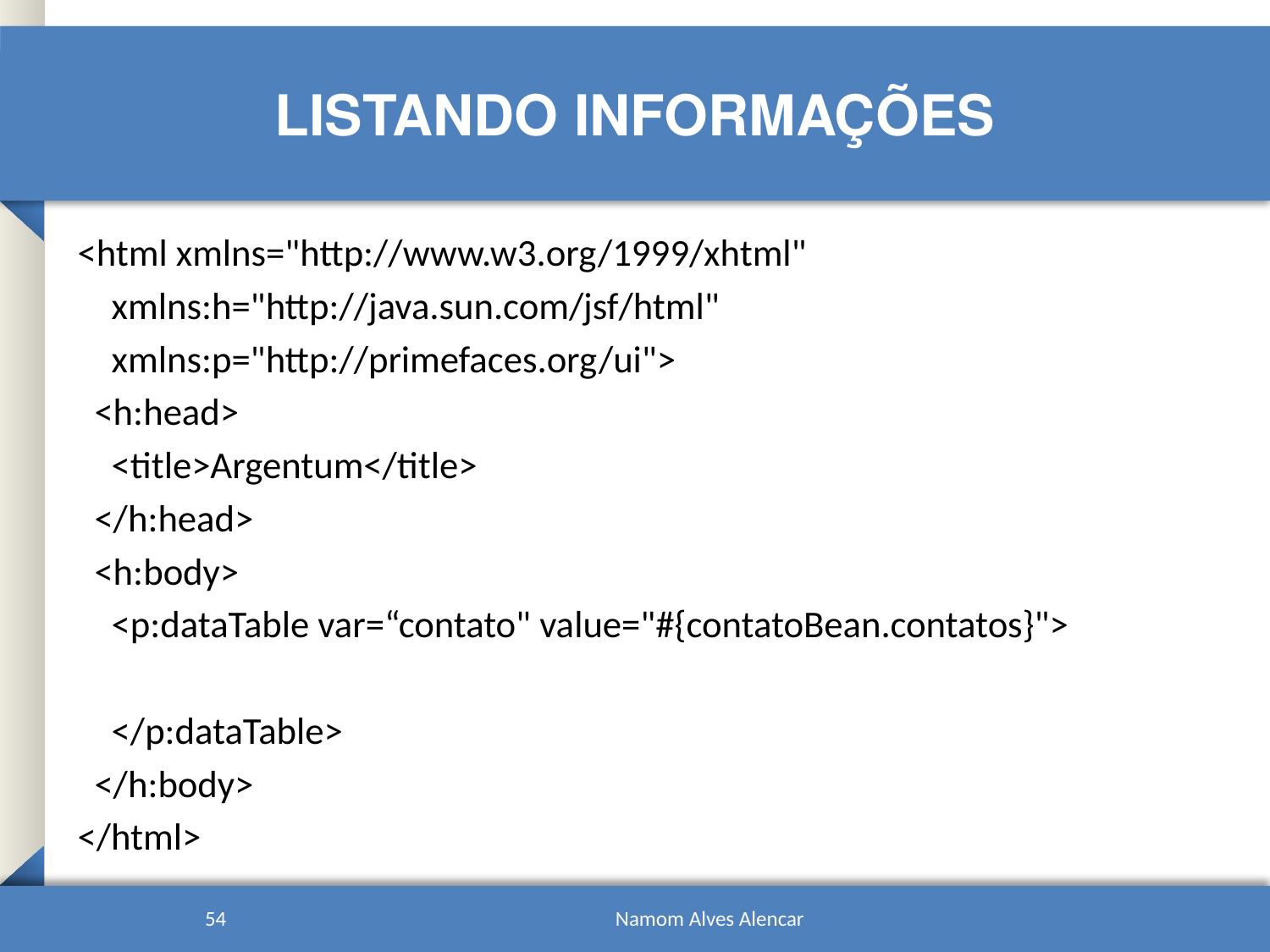

# Listando informações
<html xmlns="http://www.w3.org/1999/xhtml"
    xmlns:h="http://java.sun.com/jsf/html"
    xmlns:p="http://primefaces.org/ui">
  <h:head>
    <title>Argentum</title>
  </h:head>
  <h:body>
    <p:dataTable var=“contato" value="#{contatoBean.contatos}">

    </p:dataTable>
  </h:body>
</html>
54
Namom Alves Alencar